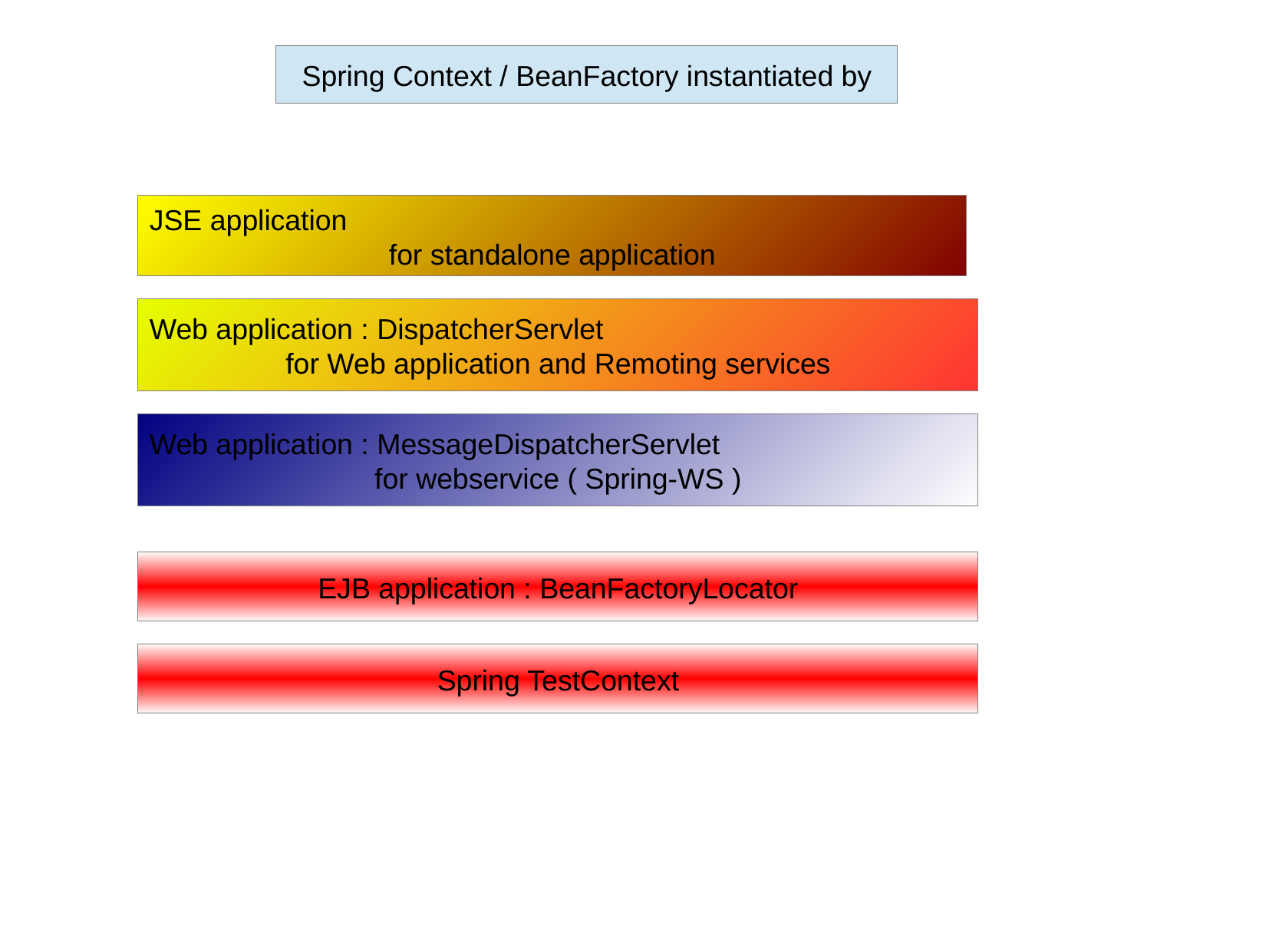

Spring Context / BeanFactory instantiated by
JSE application
for standalone application
Web application : DispatcherServlet
for Web application and Remoting services
Web application : MessageDispatcherServlet
for webservice ( Spring-WS )
EJB application : BeanFactoryLocator
Spring TestContext